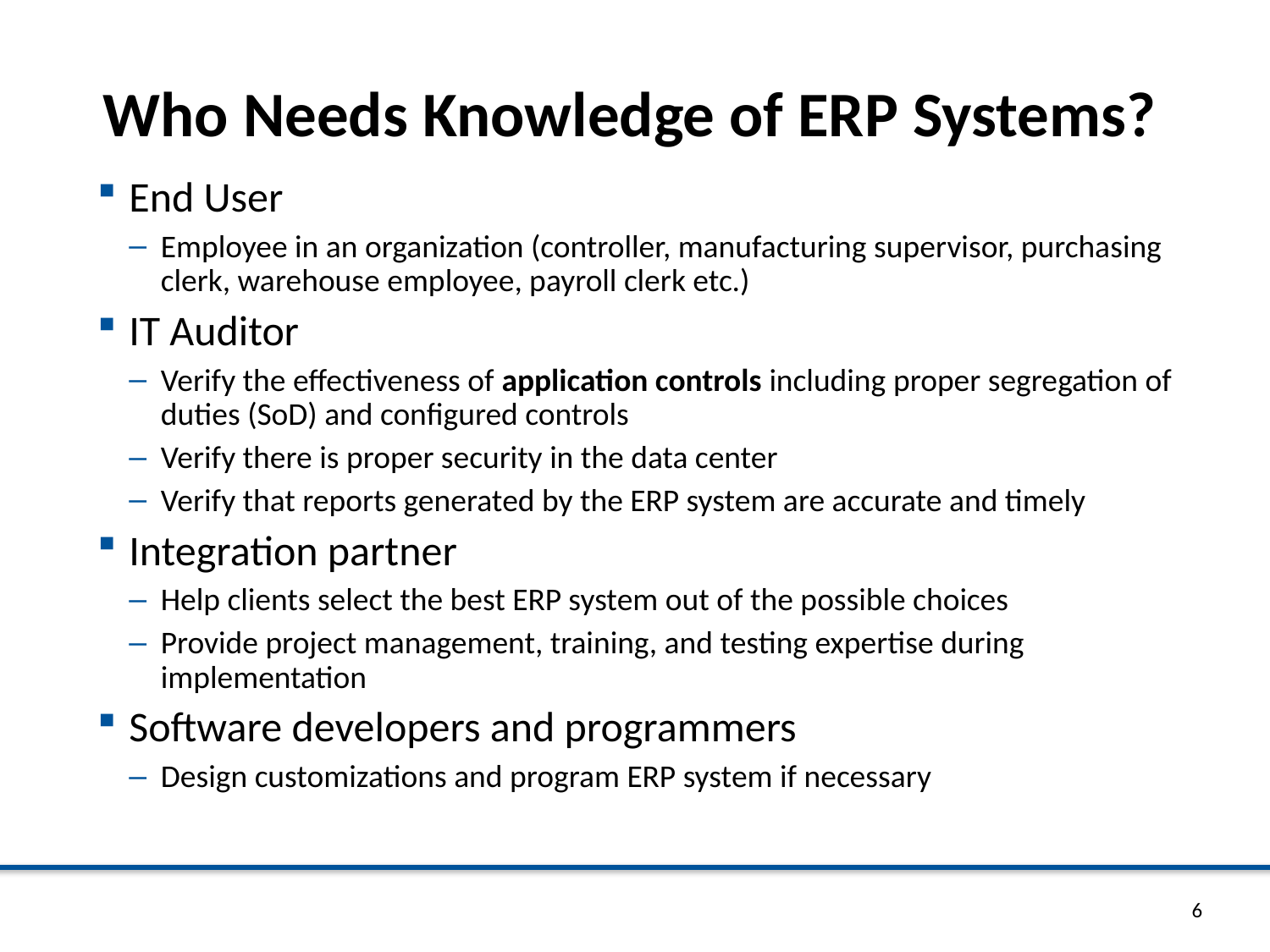

# Who Needs Knowledge of ERP Systems?
End User
Employee in an organization (controller, manufacturing supervisor, purchasing clerk, warehouse employee, payroll clerk etc.)
IT Auditor
Verify the effectiveness of application controls including proper segregation of duties (SoD) and configured controls
Verify there is proper security in the data center
Verify that reports generated by the ERP system are accurate and timely
Integration partner
Help clients select the best ERP system out of the possible choices
Provide project management, training, and testing expertise during implementation
Software developers and programmers
Design customizations and program ERP system if necessary
6